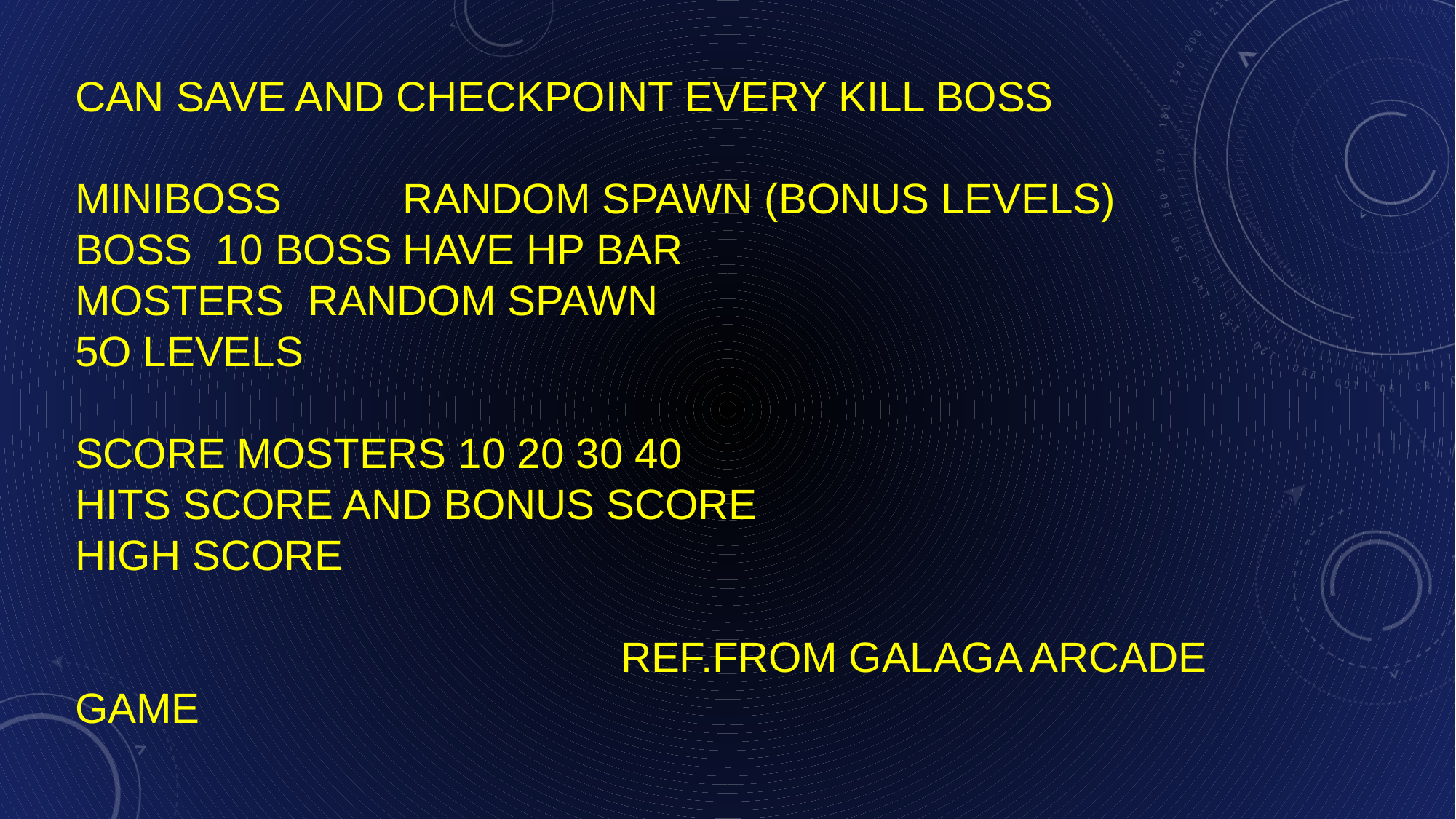

# Can save and checkpoint every kill boss miniboss 	random spawn (bonus levels) boss  10 boss	have hp bar mosters  random spawn 5o levels score mosters 10 20 30 40 hits score and bonus score high score ref.from galaga arcade game